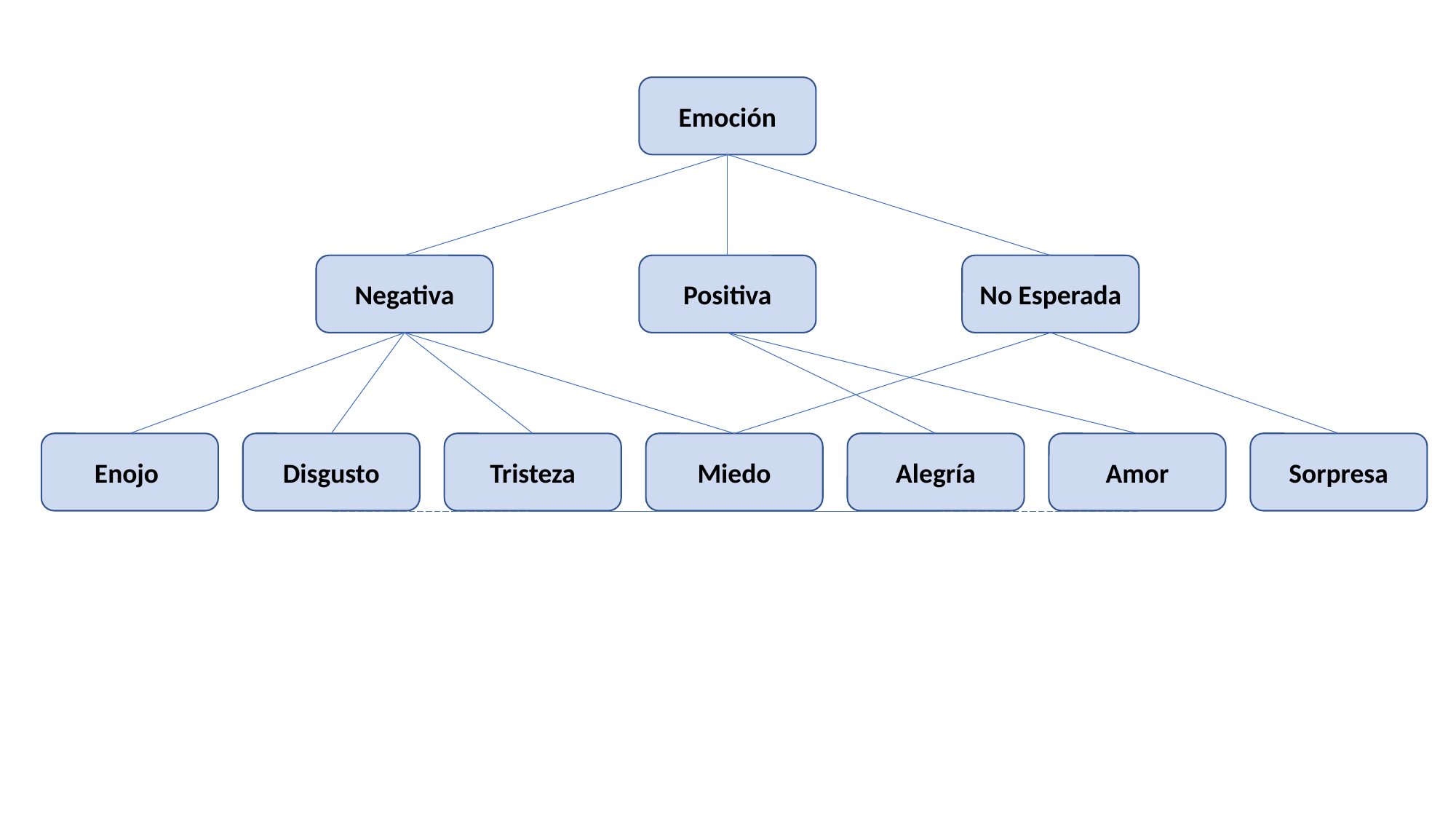

Emoción
Negativa
Positiva
No Esperada
Enojo
Disgusto
Tristeza
Miedo
Alegría
Amor
Sorpresa